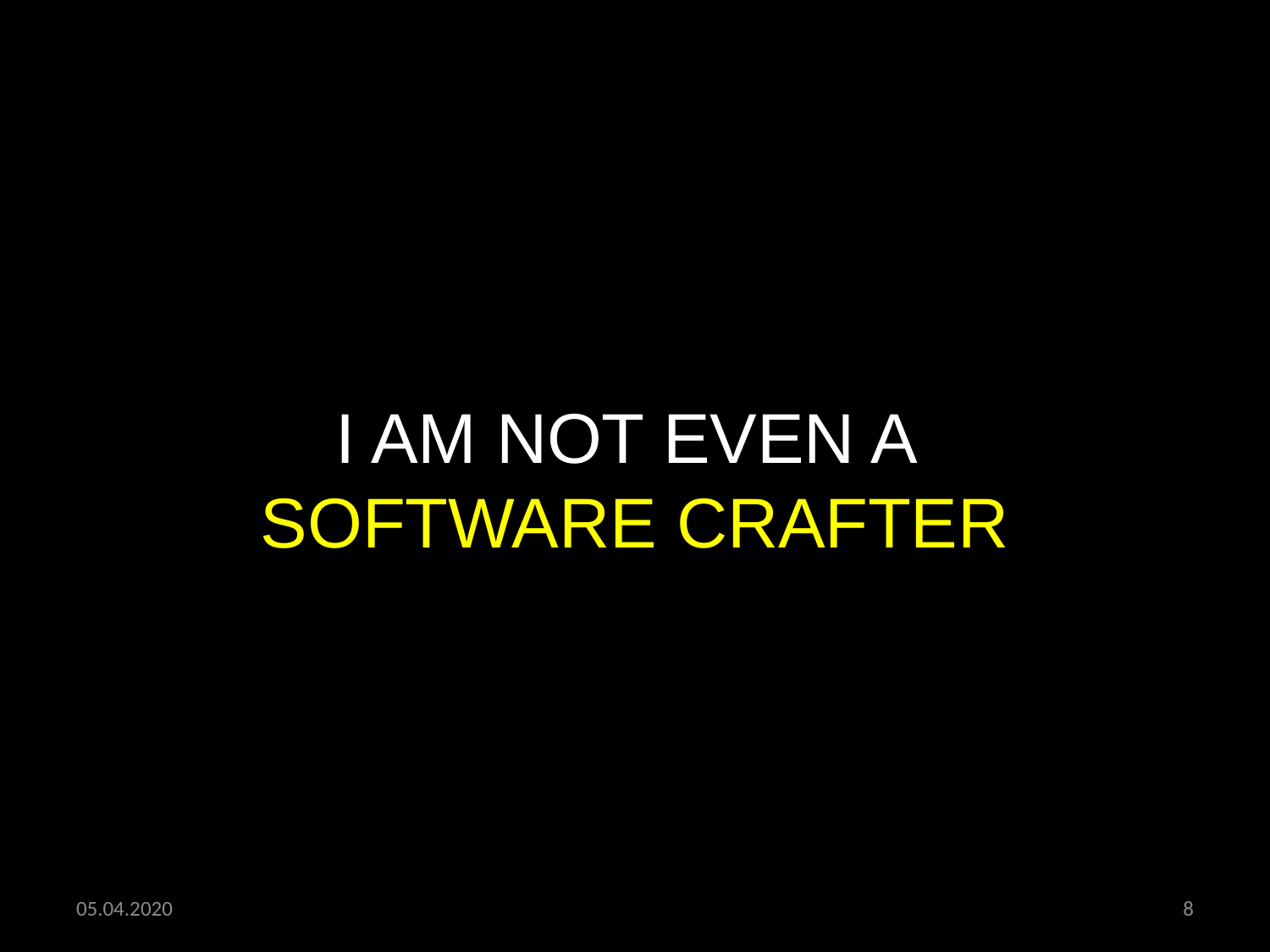

I AM NOT EVEN A
SOFTWARE CRAFTER
05.04.2020
8